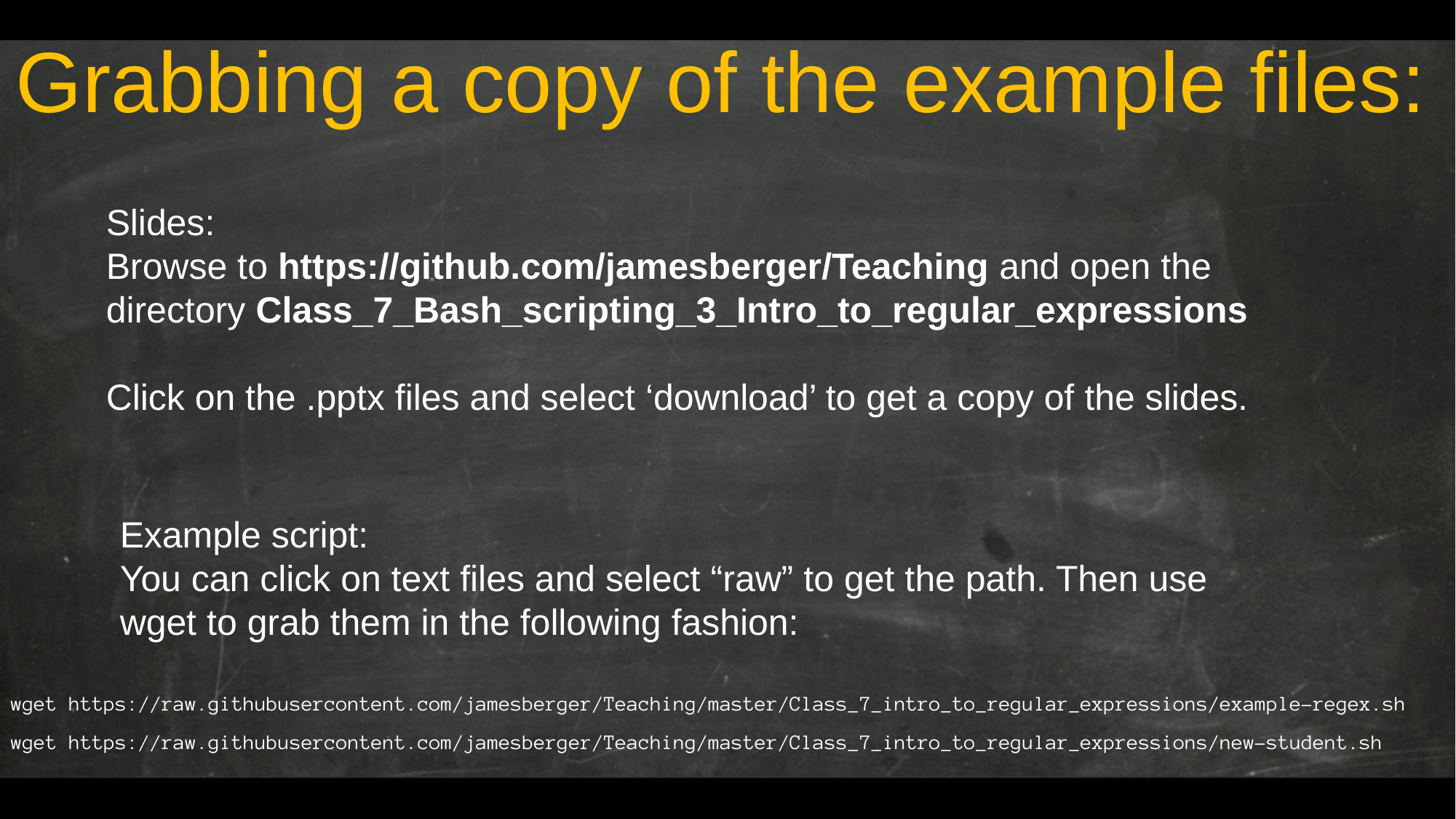

# Grabbing a copy of the example files:
Slides:
Browse to https://github.com/jamesberger/Teaching and open the directory Class_7_Bash_scripting_3_Intro_to_regular_expressions

Click on the .pptx files and select ‘download’ to get a copy of the slides.

Example script:
You can click on text files and select “raw” to get the path. Then use wget to grab them in the following fashion:
wget https://raw.githubusercontent.com/jamesberger/Teaching/master/Class_7_intro_to_regular_expressions/example-regex.sh
wget https://raw.githubusercontent.com/jamesberger/Teaching/master/Class_7_intro_to_regular_expressions/new-student.sh